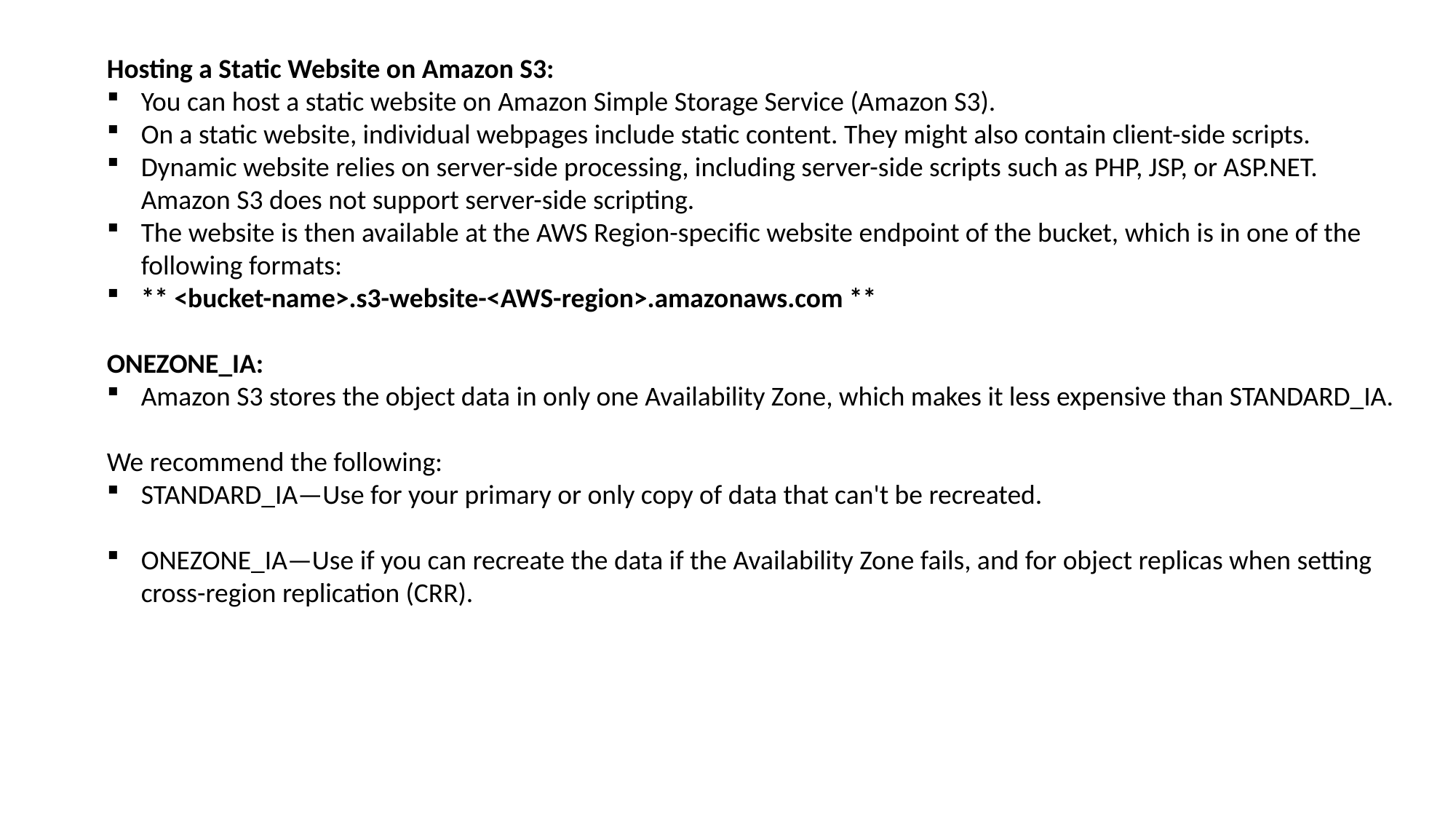

Hosting a Static Website on Amazon S3:
You can host a static website on Amazon Simple Storage Service (Amazon S3).
On a static website, individual webpages include static content. They might also contain client-side scripts.
Dynamic website relies on server-side processing, including server-side scripts such as PHP, JSP, or ASP.NET. Amazon S3 does not support server-side scripting.
The website is then available at the AWS Region-specific website endpoint of the bucket, which is in one of the following formats:
** <bucket-name>.s3-website-<AWS-region>.amazonaws.com **

ONEZONE_IA:
Amazon S3 stores the object data in only one Availability Zone, which makes it less expensive than STANDARD_IA.

We recommend the following:
STANDARD_IA—Use for your primary or only copy of data that can't be recreated.

ONEZONE_IA—Use if you can recreate the data if the Availability Zone fails, and for object replicas when setting cross-region replication (CRR).